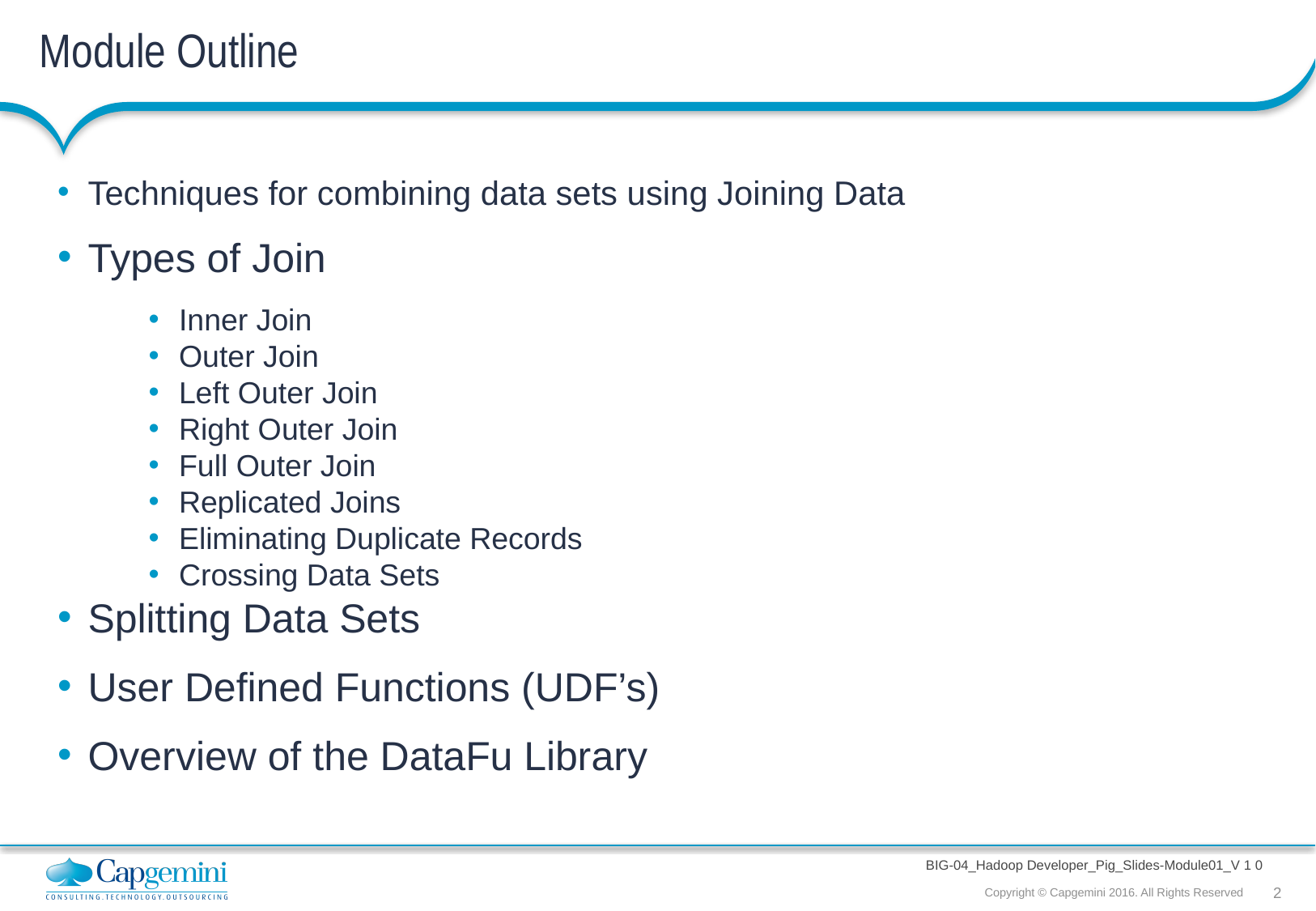

# Module Outline
Techniques for combining data sets using Joining Data
Types of Join
Inner Join
Outer Join
Left Outer Join
Right Outer Join
Full Outer Join
Replicated Joins
Eliminating Duplicate Records
Crossing Data Sets
Splitting Data Sets
User Defined Functions (UDF’s)
Overview of the DataFu Library